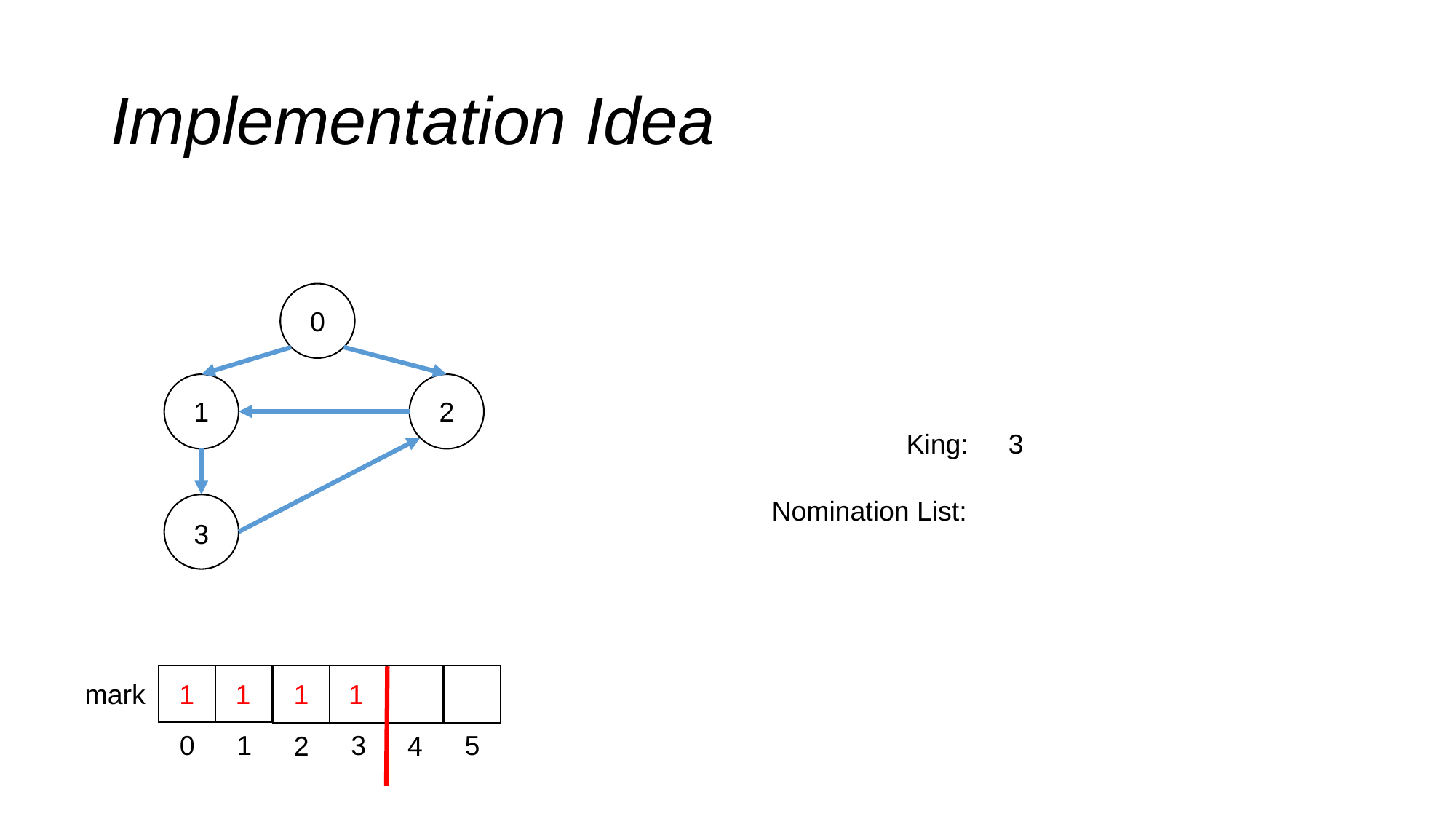

# Implementation Idea

0

1
2

3
King:
3
Nomination List:

5
1
3
0
4
2
0
0
0
0
1
1
1
mark
1